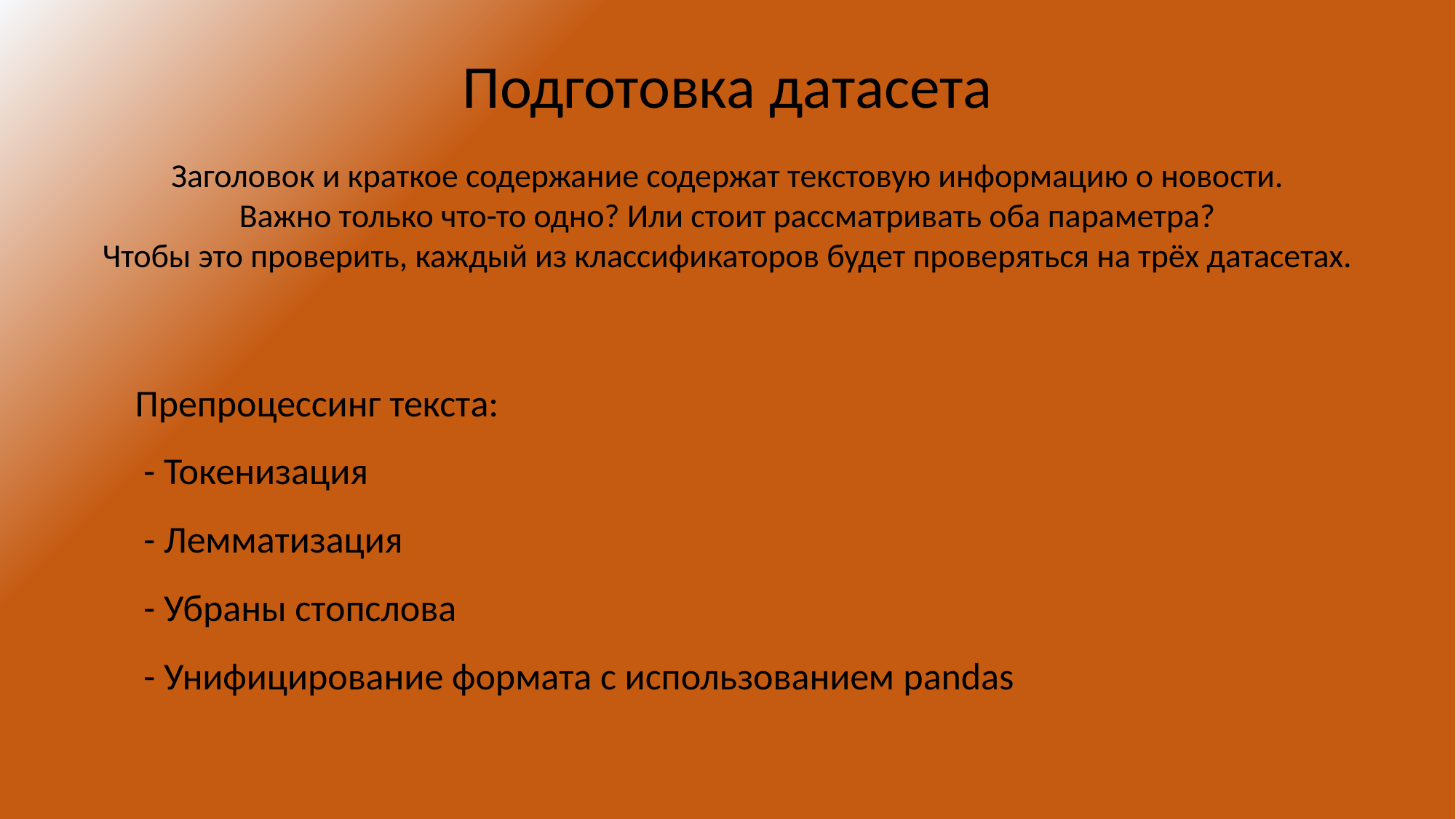

Подготовка датасета
Заголовок и краткое содержание содержат текстовую информацию о новости.
Важно только что-то одно? Или стоит рассматривать оба параметра?
Чтобы это проверить, каждый из классификаторов будет проверяться на трёх датасетах.

Препроцессинг текста:
 - Токенизация
 - Лемматизация
 - Убраны стопслова
 - Унифицирование формата с использованием pandas